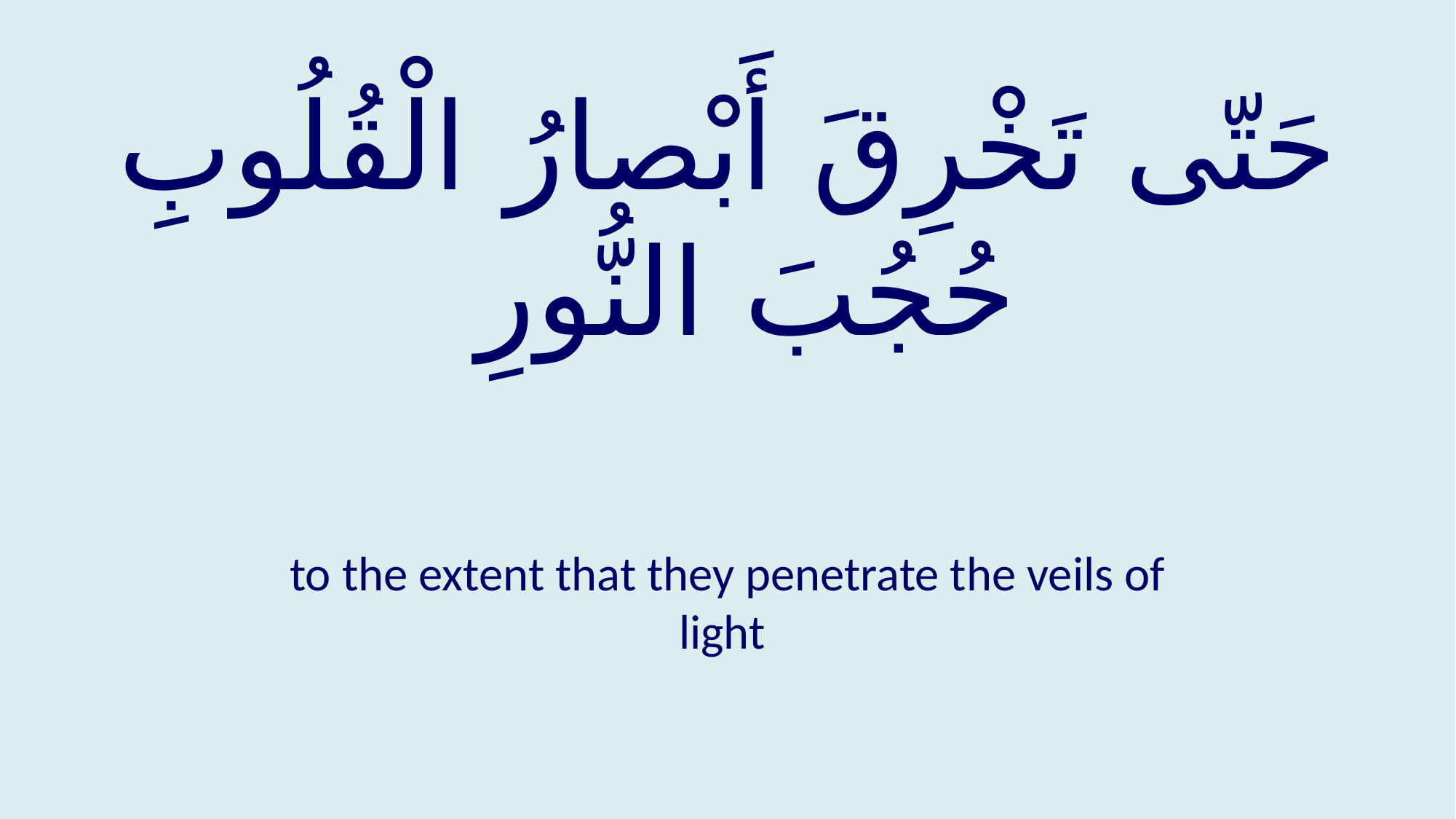

# حَتّى تَخْرِقَ أَبْصارُ الْقُلُوبِ حُجُبَ النُّورِ
to the extent that they penetrate the veils of light